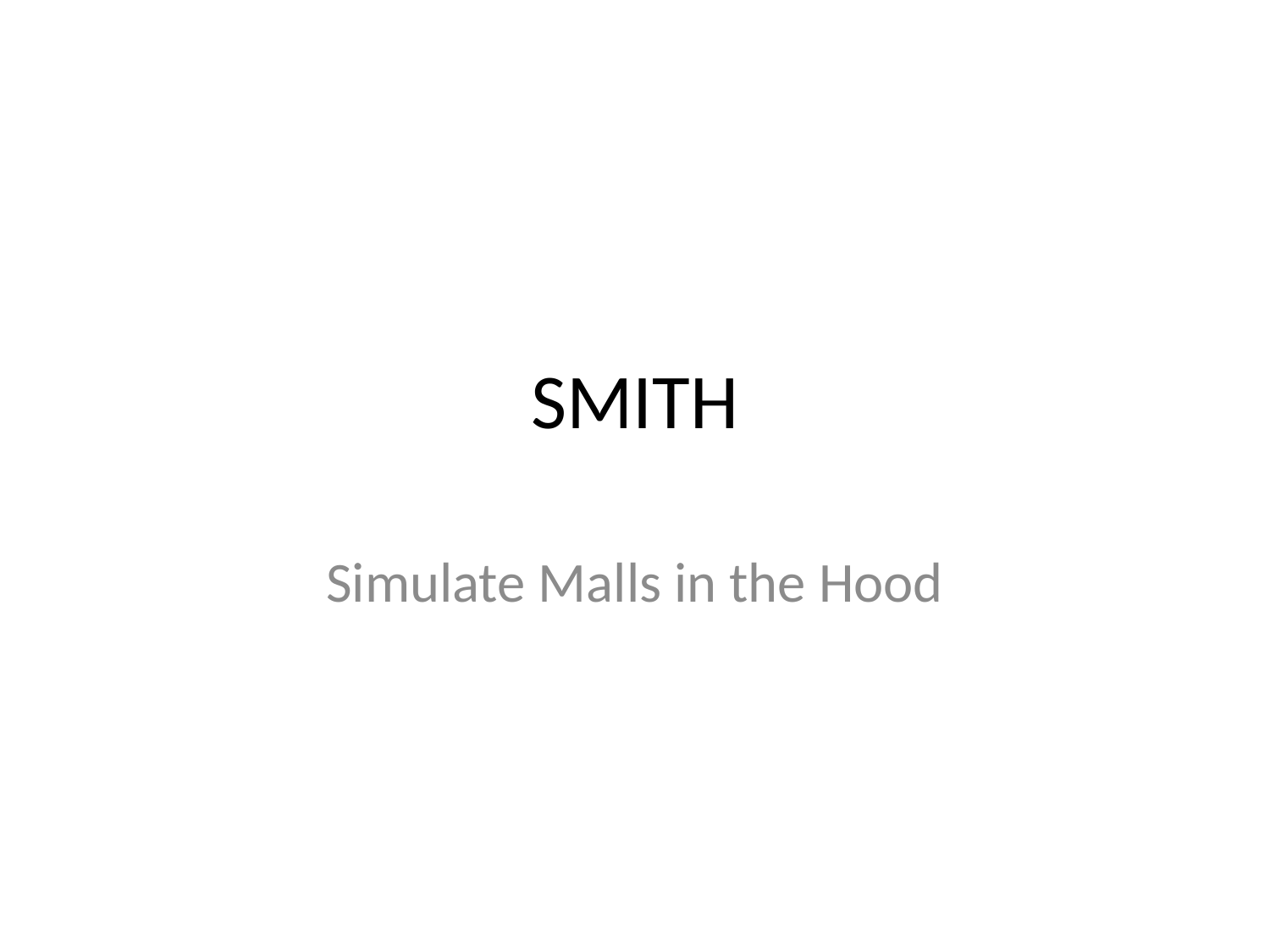

# SMITH
Simulate Malls in the Hood